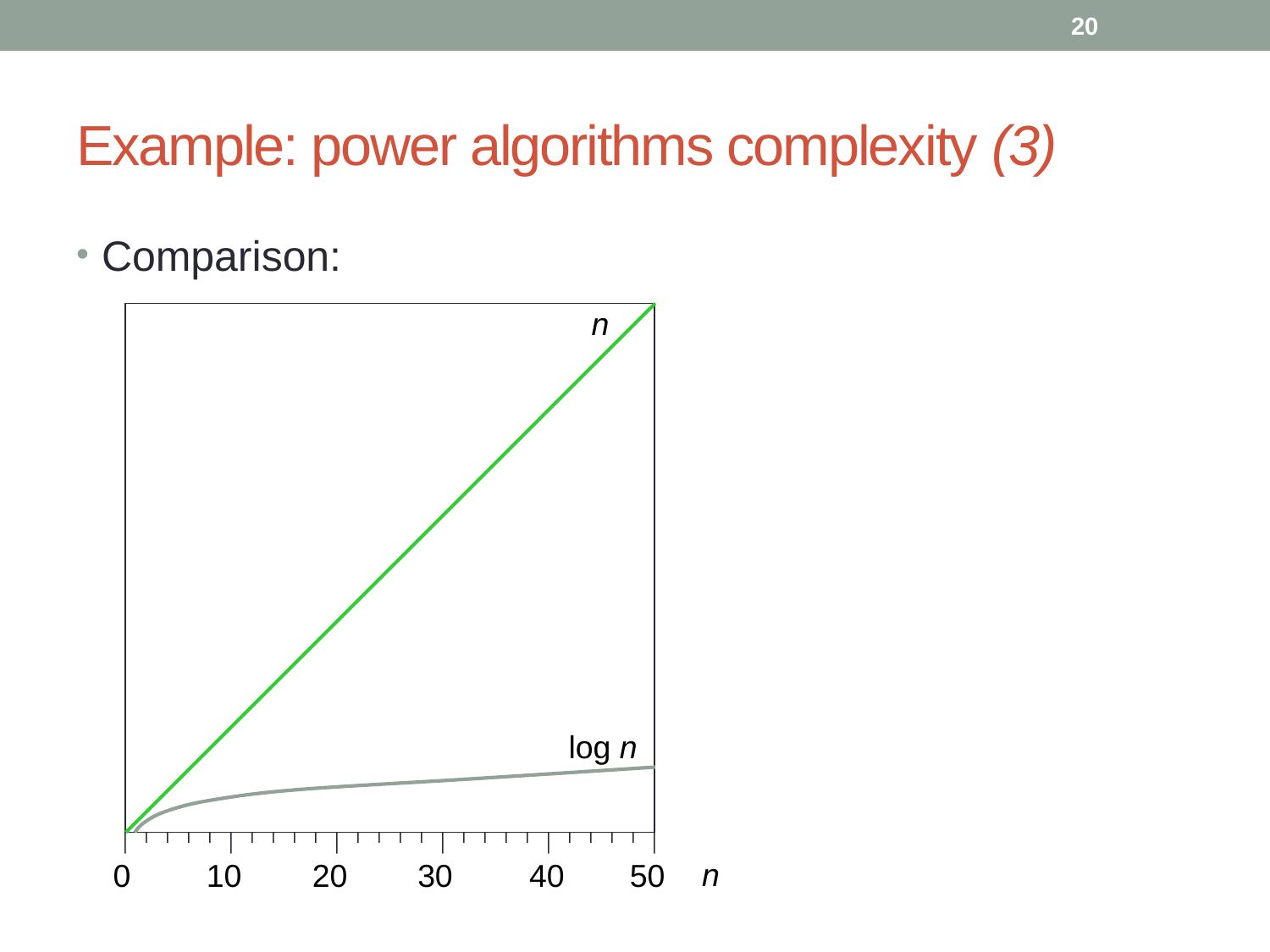

20
# Example: power algorithms complexity (3)
Comparison:

n
0
10
20
30
40
50

n
log n